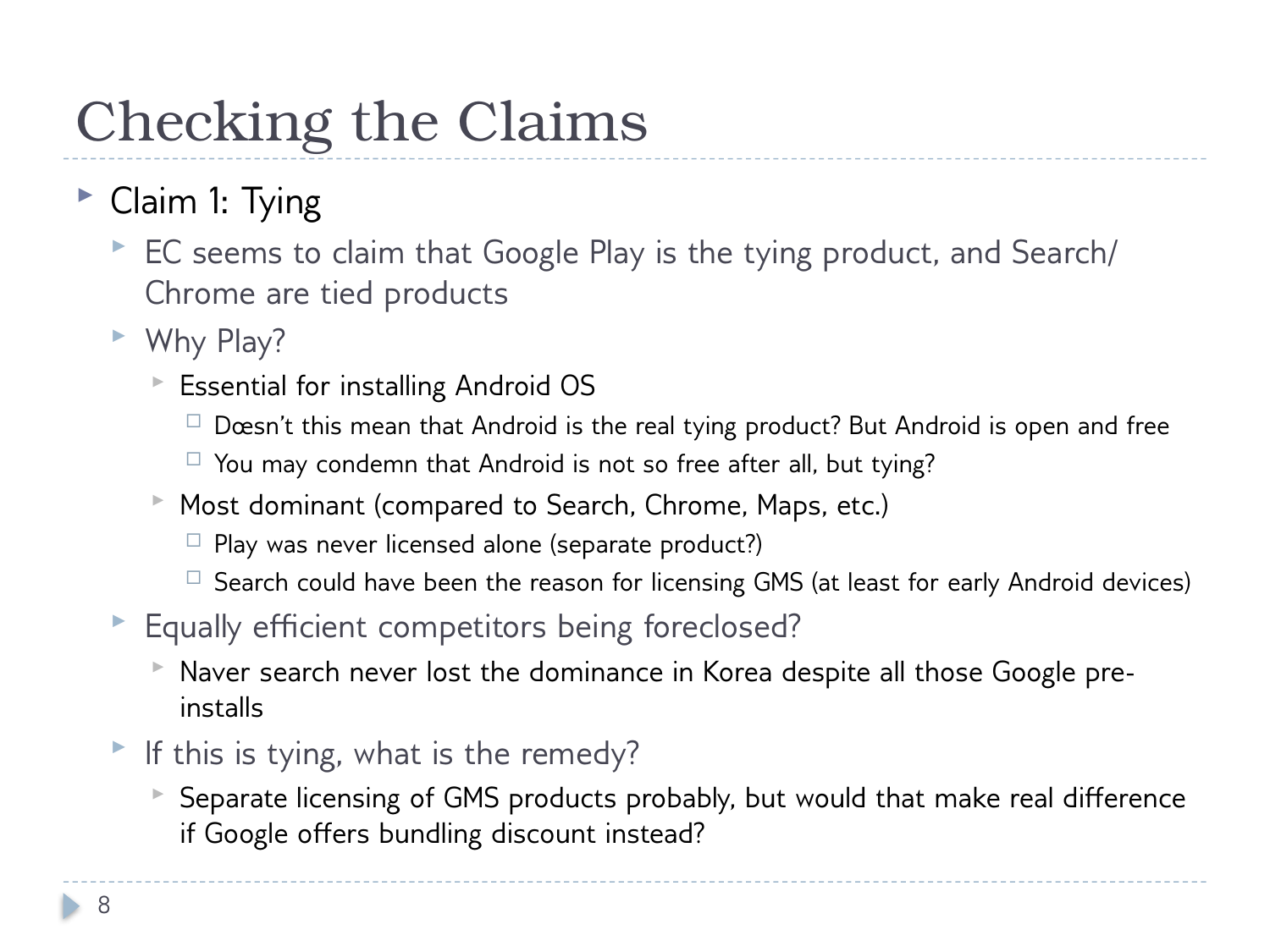

# Checking the Claims
Claim 1: Tying
EC seems to claim that Google Play is the tying product, and Search/Chrome are tied products
Why Play?
Essential for installing Android OS
Doesn’t this mean that Android is the real tying product? But Android is open and free
You may condemn that Android is not so free after all, but tying?
Most dominant (compared to Search, Chrome, Maps, etc.)
Play was never licensed alone (separate product?)
Search could have been the reason for licensing GMS (at least for early Android devices)
Equally efficient competitors being foreclosed?
Naver search never lost the dominance in Korea despite all those Google pre-installs
If this is tying, what is the remedy?
Separate licensing of GMS products probably, but would that make real difference if Google offers bundling discount instead?
8